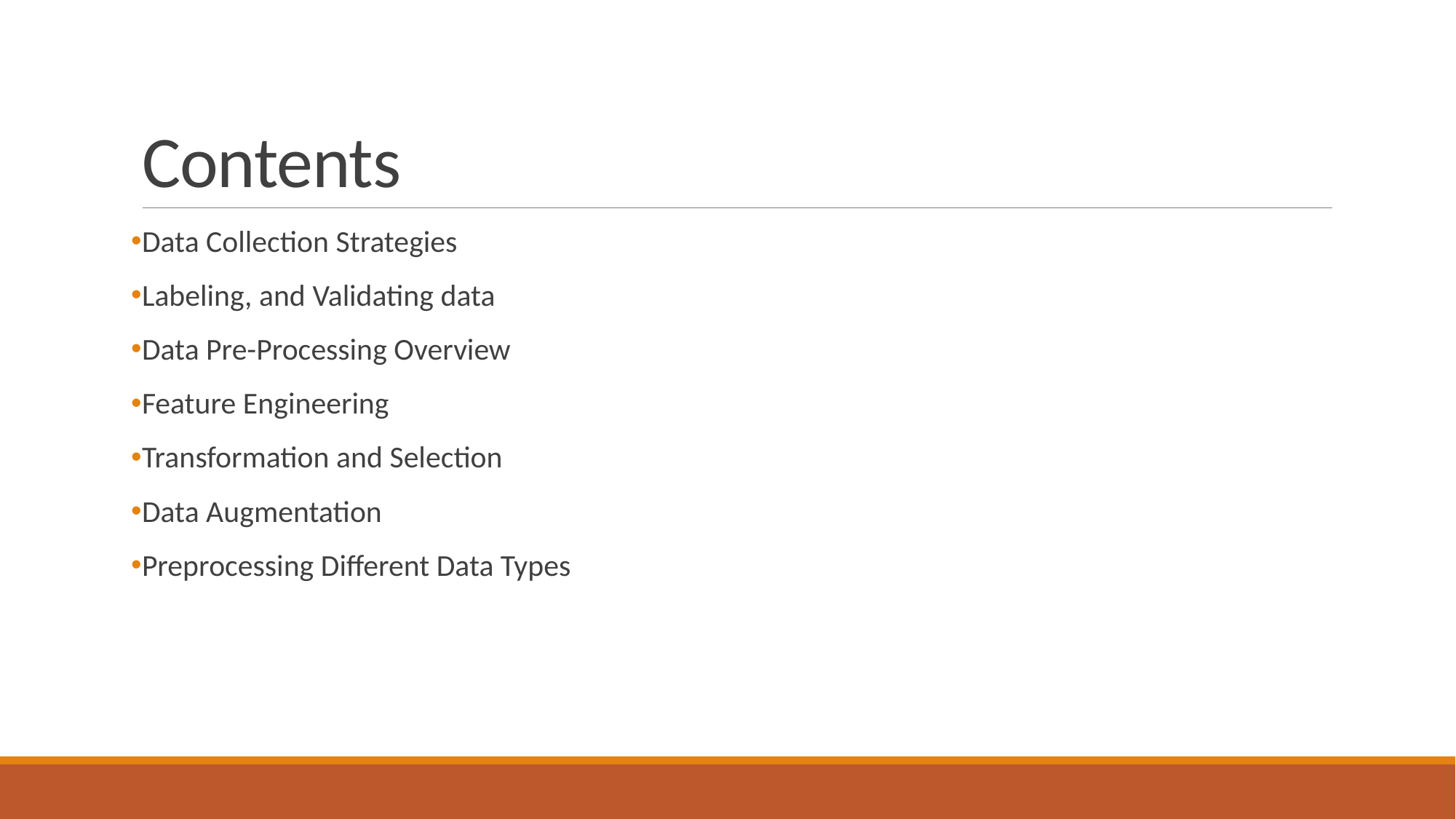

# Contents
Data Collection Strategies
Labeling, and Validating data
Data Pre-Processing Overview
Feature Engineering
Transformation and Selection
Data Augmentation
Preprocessing Different Data Types